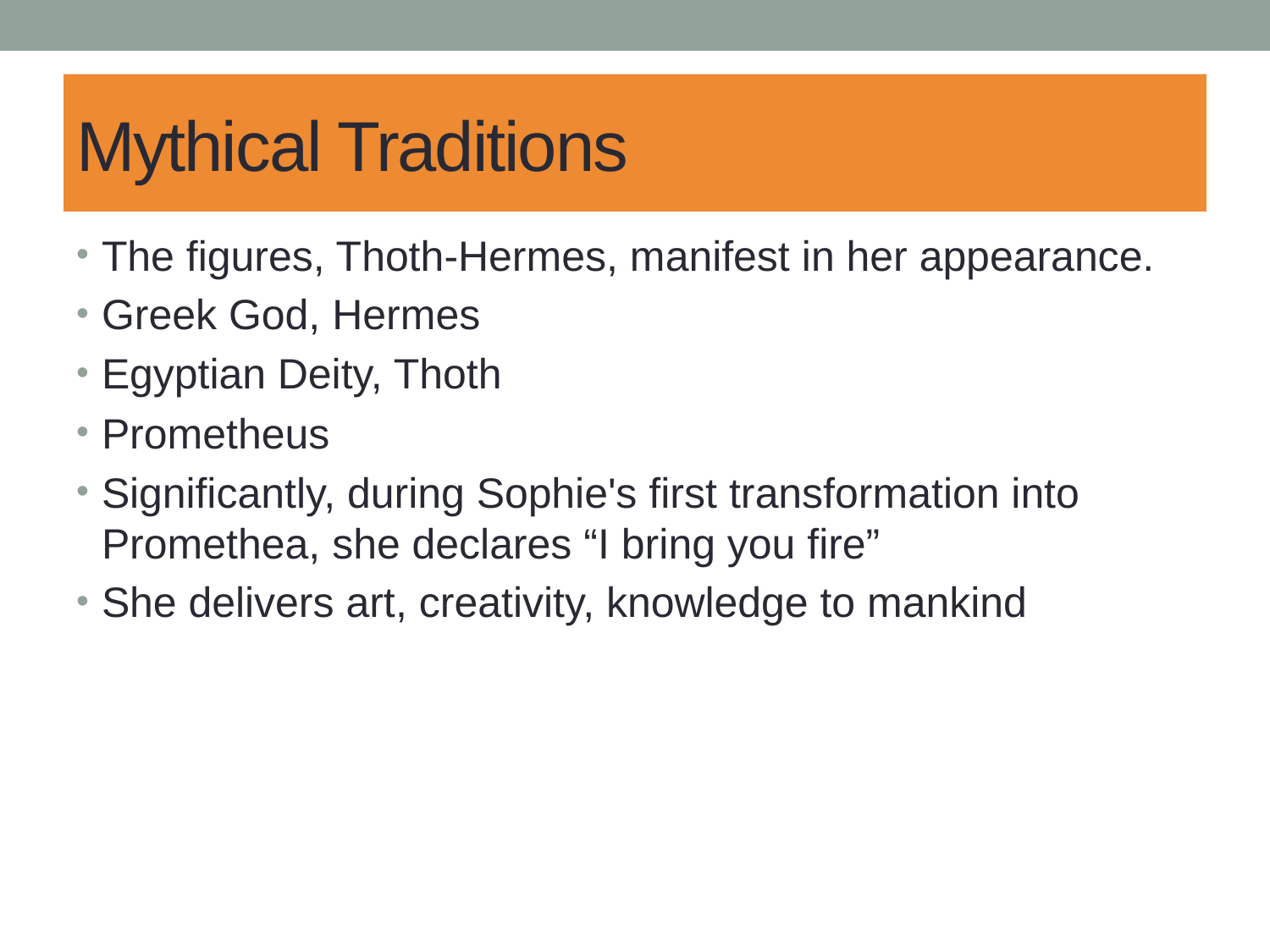

# Mythical Traditions
The figures, Thoth-Hermes, manifest in her appearance.
Greek God, Hermes
Egyptian Deity, Thoth
Prometheus
Significantly, during Sophie's first transformation into Promethea, she declares “I bring you fire”
She delivers art, creativity, knowledge to mankind